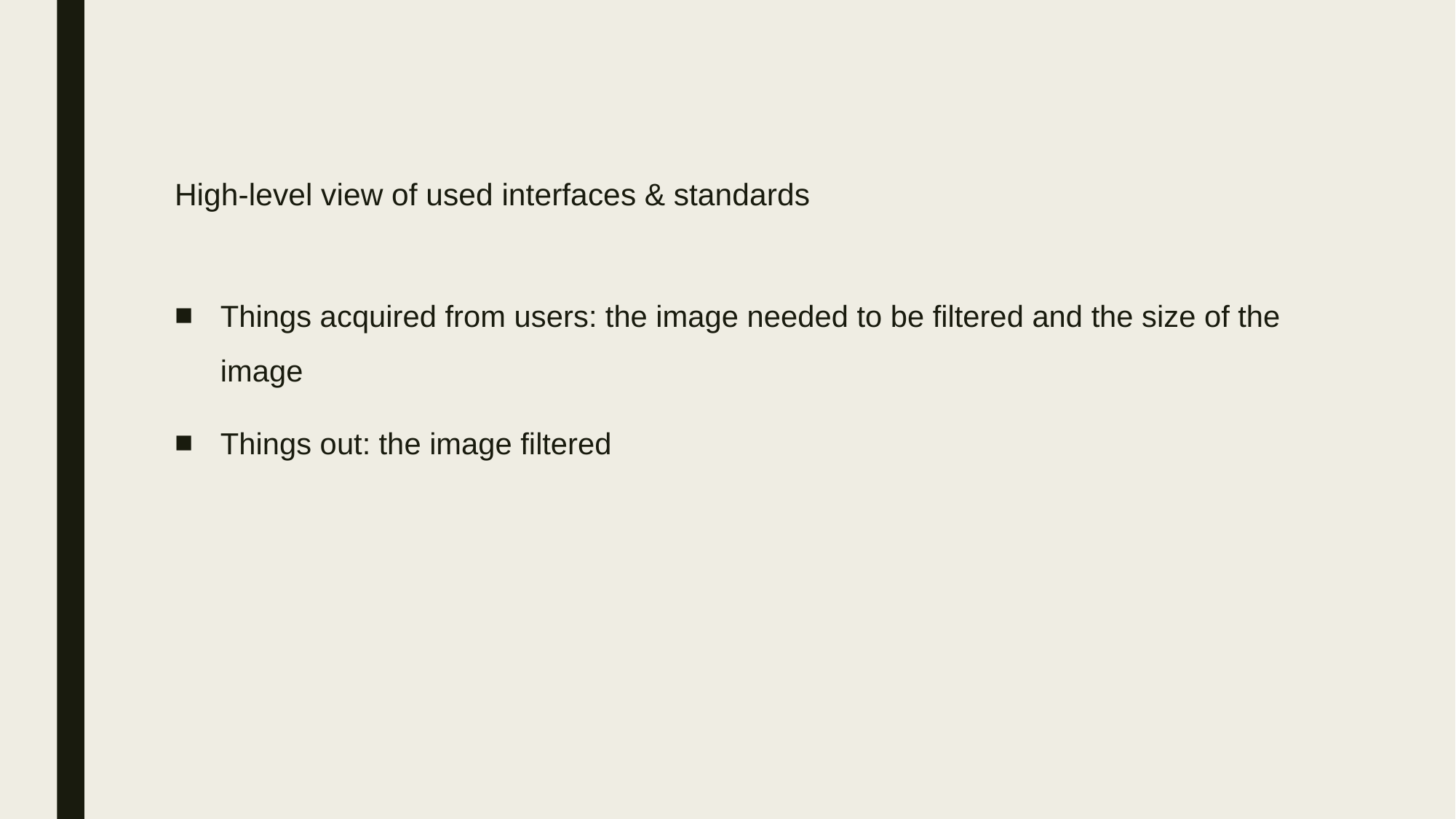

# High-level view of used interfaces & standards
Things acquired from users: the image needed to be filtered and the size of the image
Things out: the image filtered